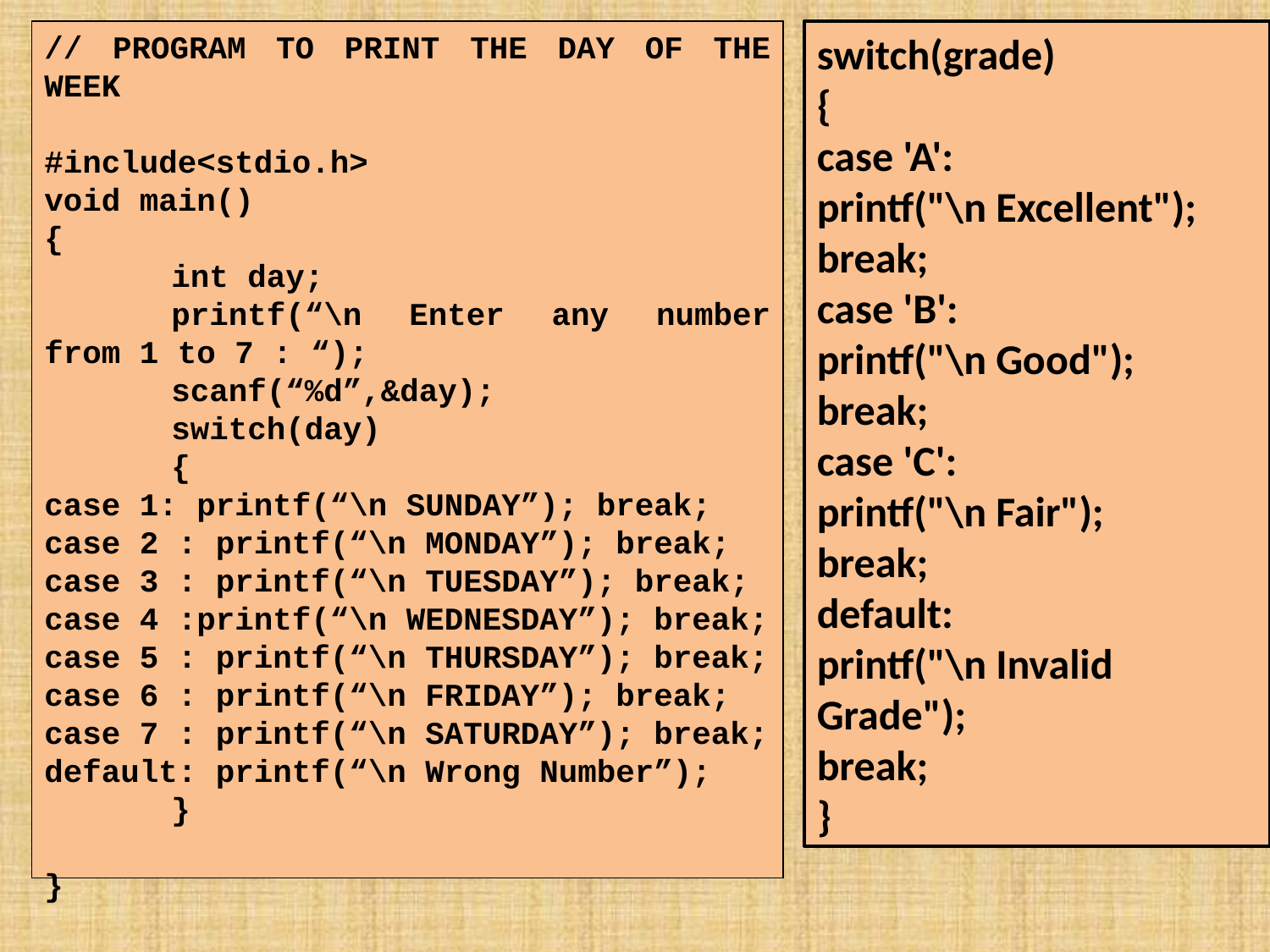

// PROGRAM TO PRINT THE DAY OF THE WEEK

#include<stdio.h>
void main()
{
	int day;
	printf(“\n Enter any number from 1 to 7 : “);
	scanf(“%d”,&day);
	switch(day)
	{
case 1: printf(“\n SUNDAY”); break;
case 2 : printf(“\n MONDAY”); break;
case 3 : printf(“\n TUESDAY”); break;
case 4 :printf(“\n WEDNESDAY”); break;
case 5 : printf(“\n THURSDAY”); break;
case 6 : printf(“\n FRIDAY”); break;
case 7 : printf(“\n SATURDAY”); break;
default: printf(“\n Wrong Number”);
	}

}

switch(grade)
{
case 'A':
printf("\n Excellent");
break;
case 'B':
printf("\n Good");
break;
case 'C':
printf("\n Fair");
break;
default:
printf("\n Invalid Grade");
break;
}